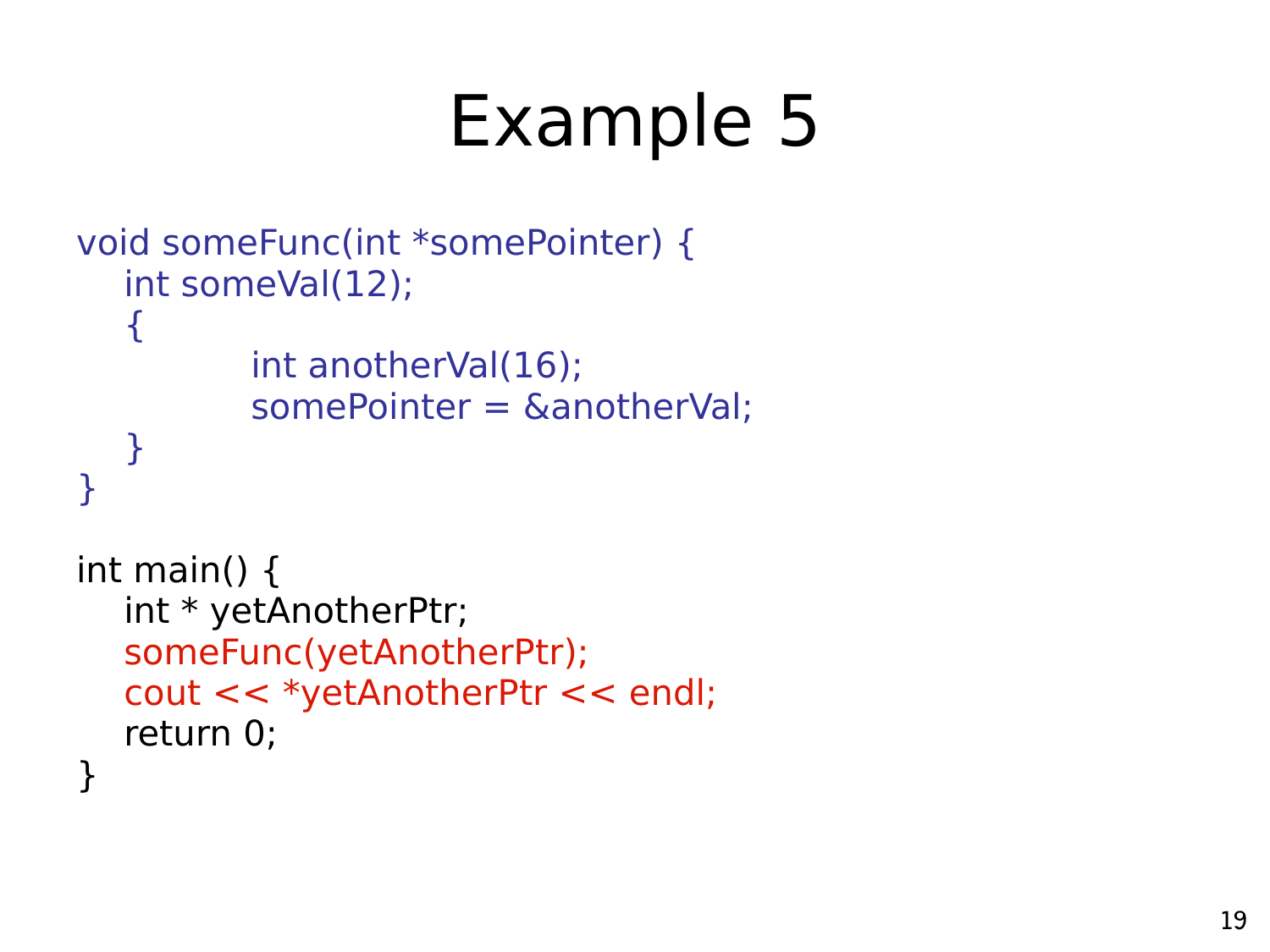

# Example 5
void someFunc(int *somePointer) {
	int someVal(12);
	{
		int anotherVal(16);
		somePointer = &anotherVal;
	}
}

int main() {
	int * yetAnotherPtr;
	someFunc(yetAnotherPtr);
	cout << *yetAnotherPtr << endl;
	return 0;
}